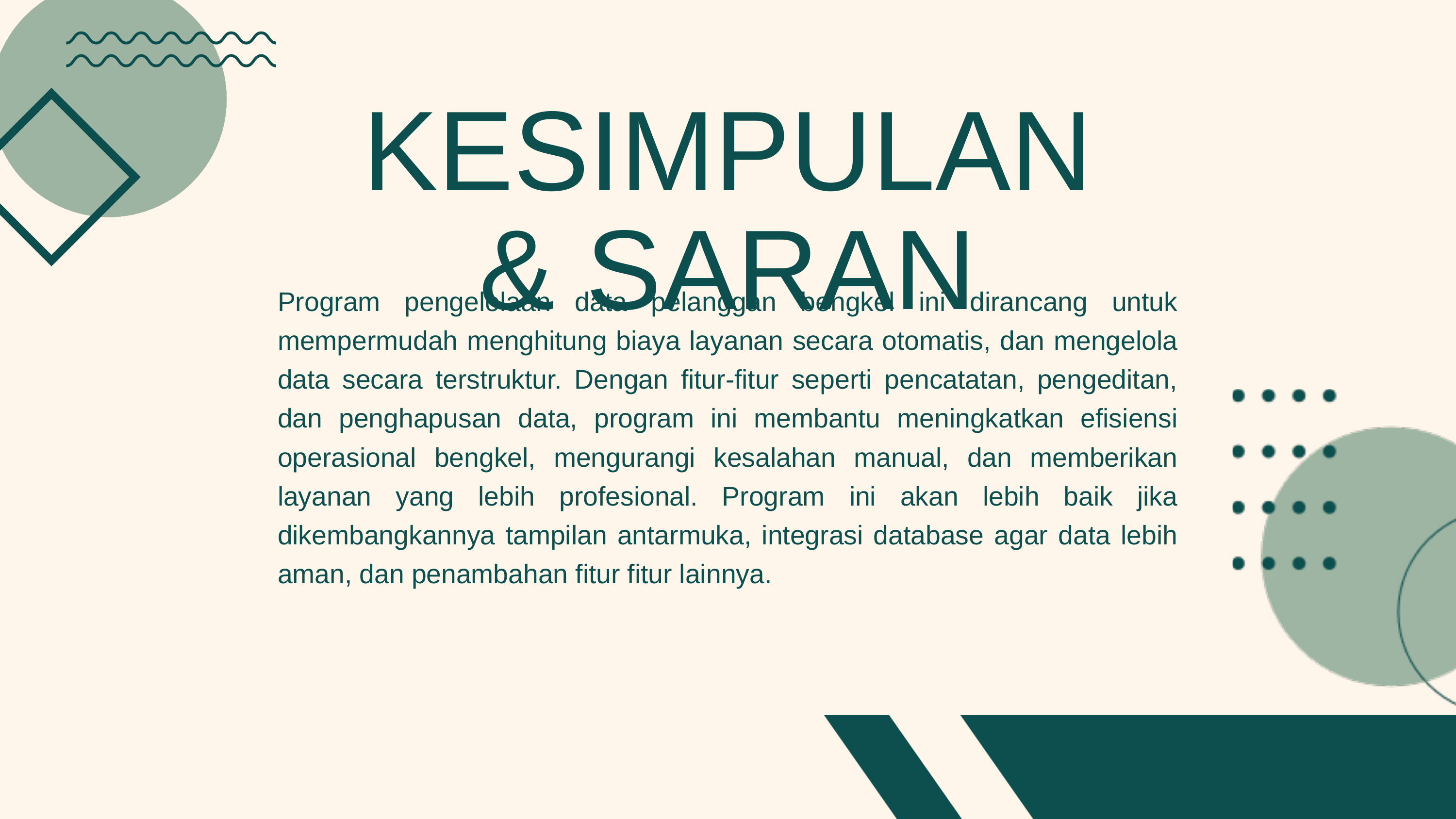

KESIMPULAN & SARAN
Program pengelolaan data pelanggan bengkel ini dirancang untuk mempermudah menghitung biaya layanan secara otomatis, dan mengelola data secara terstruktur. Dengan fitur-fitur seperti pencatatan, pengeditan, dan penghapusan data, program ini membantu meningkatkan efisiensi operasional bengkel, mengurangi kesalahan manual, dan memberikan layanan yang lebih profesional. Program ini akan lebih baik jika dikembangkannya tampilan antarmuka, integrasi database agar data lebih aman, dan penambahan fitur fitur lainnya.